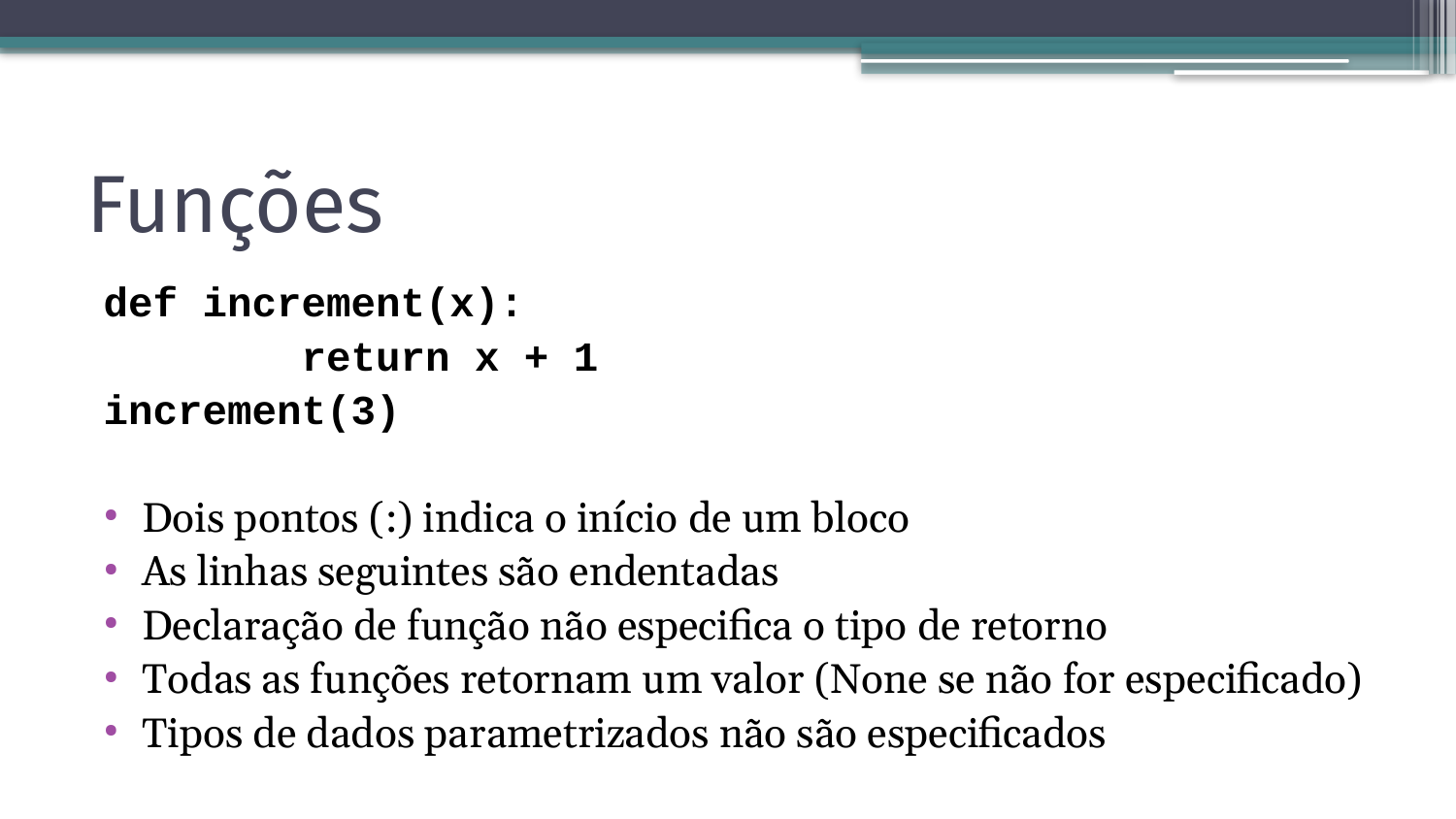

# Funções
def increment(x):
        return x + 1
increment(3)

Dois pontos (:) indica o início de um bloco
As linhas seguintes são endentadas
Declaração de função não especifica o tipo de retorno
Todas as funções retornam um valor (None se não for especificado)
Tipos de dados parametrizados não são especificados